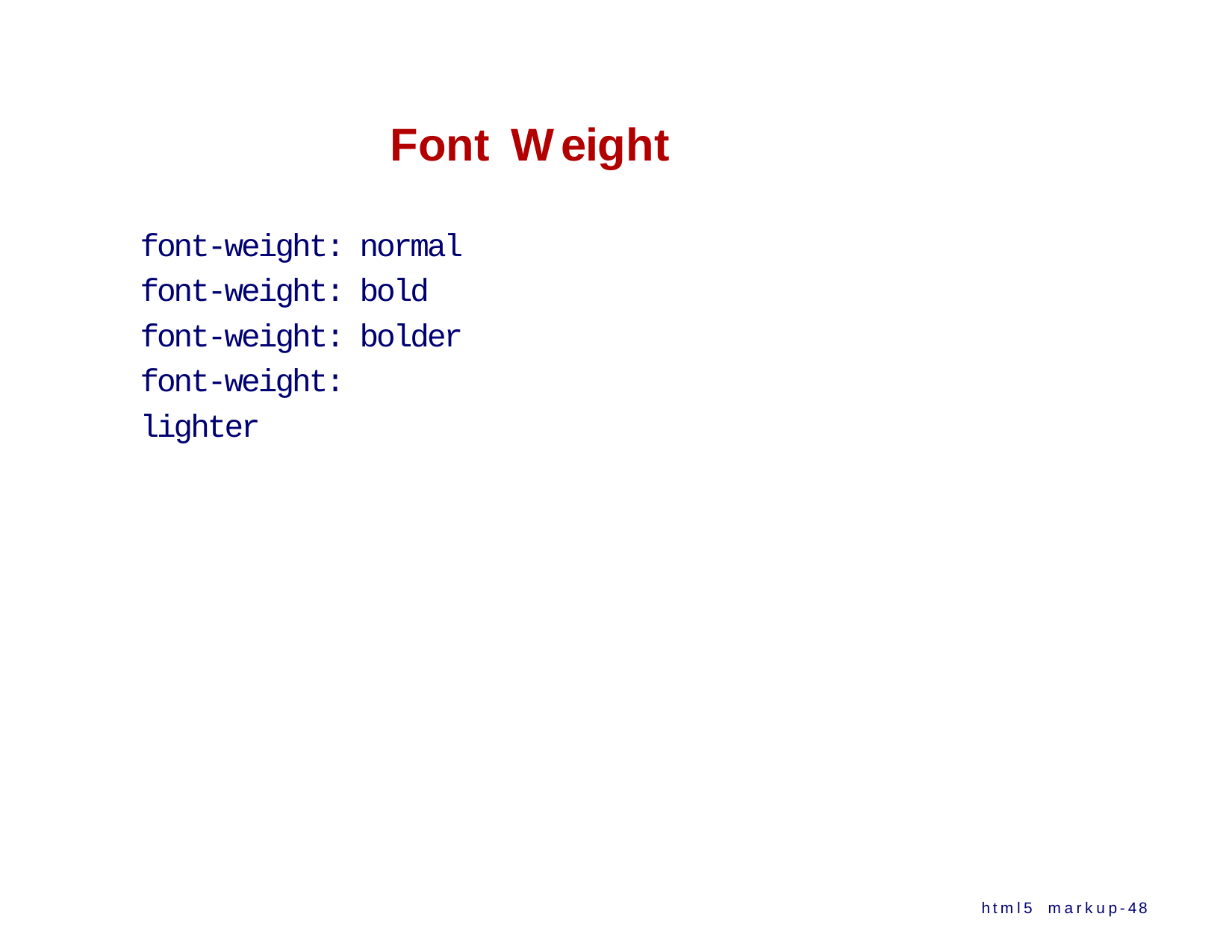

# Font Weight
font-weight: normal font-weight: bold font-weight: bolder font-weight: lighter
html5  markup-48